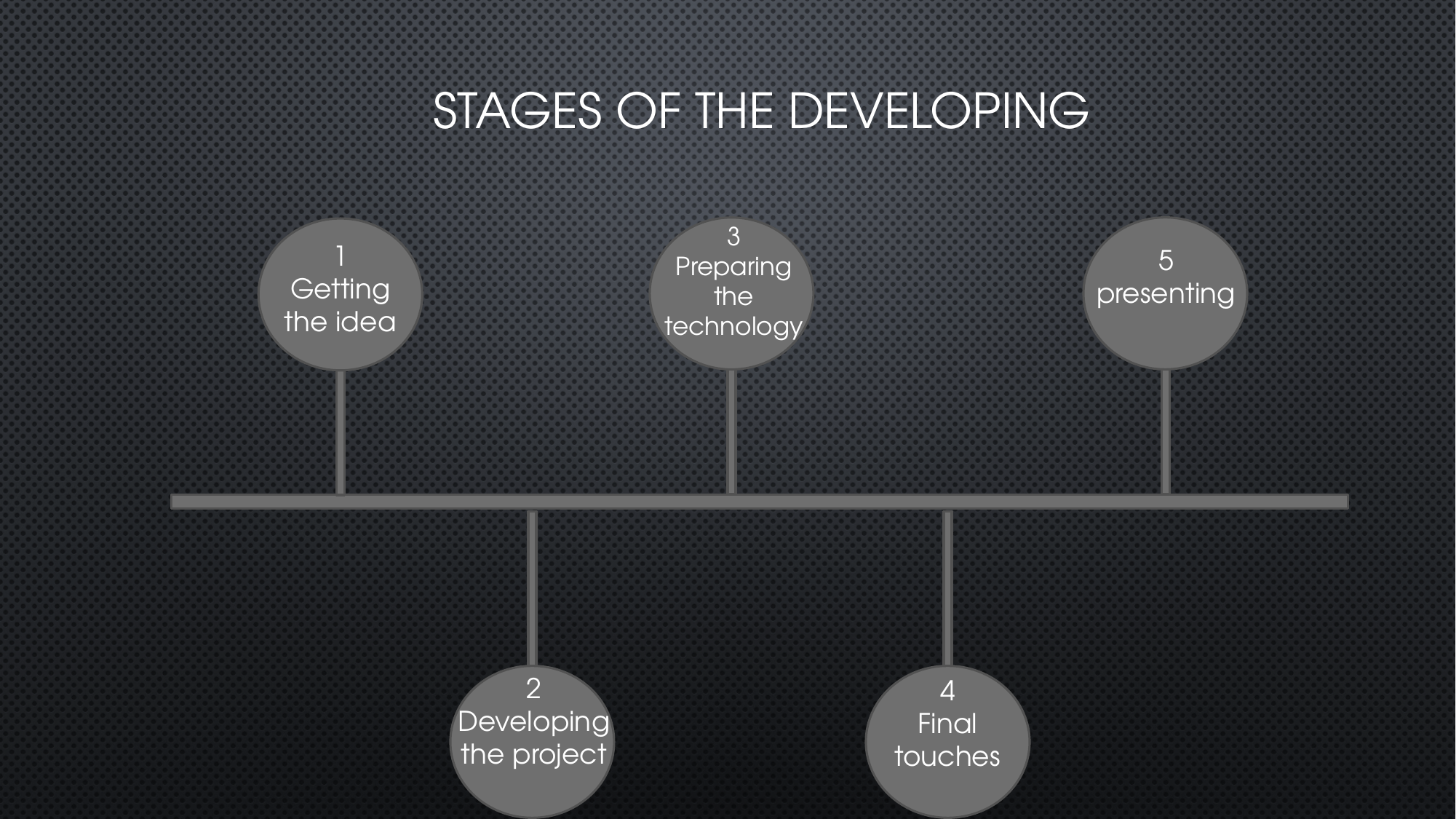

# Stages of the developing
3
Preparing the technology

1
Getting the idea

5
presenting

Getting the idea
Developing the project
Final touches
presenting

2
Developing the project

4
Final touches